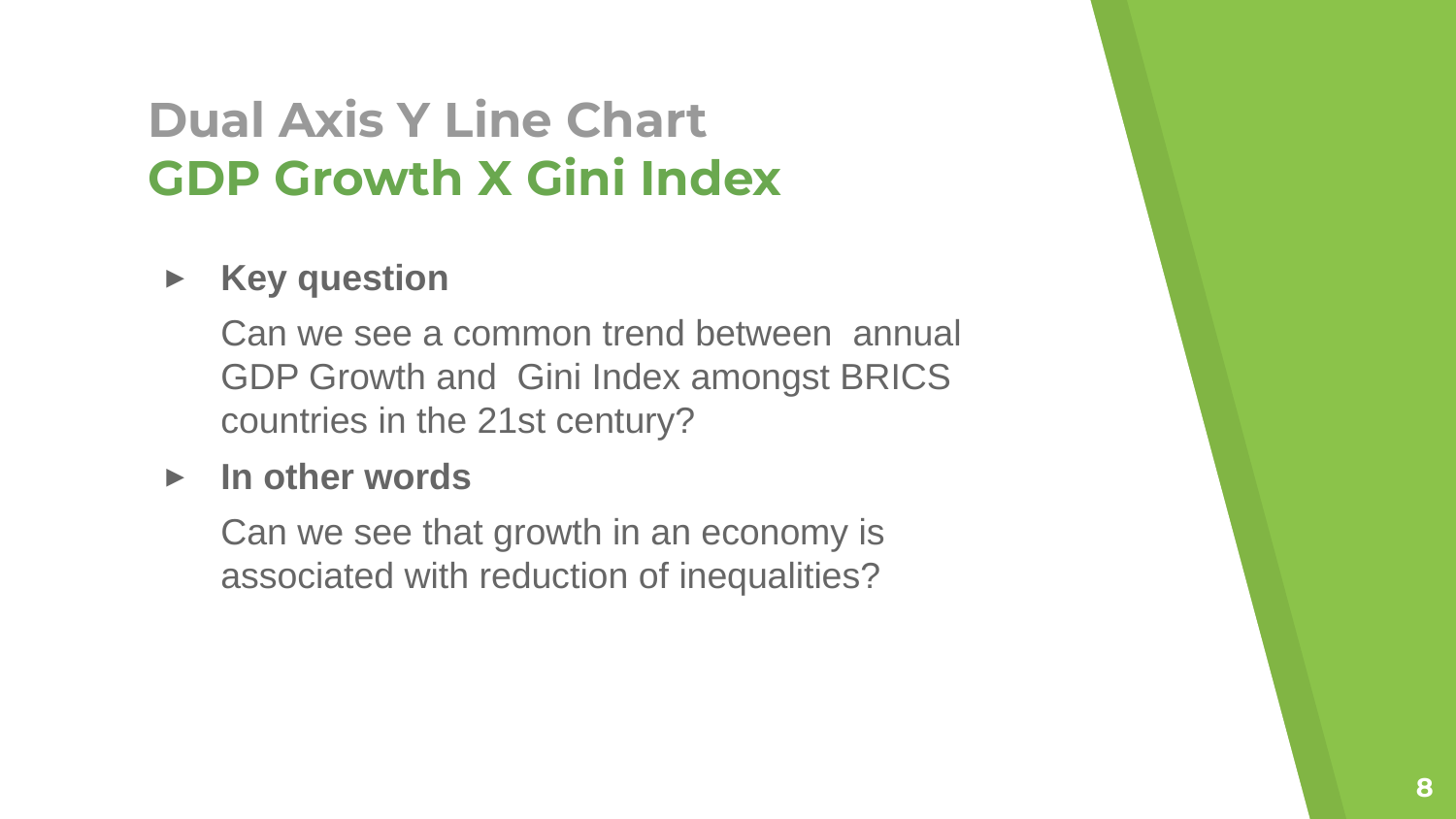

# Dual Axis Y Line Chart
GDP Growth X Gini Index
Key question
Can we see a common trend between  annual GDP Growth and  Gini Index amongst BRICS countries in the 21st century?
In other words
Can we see that growth in an economy is associated with reduction of inequalities?
8